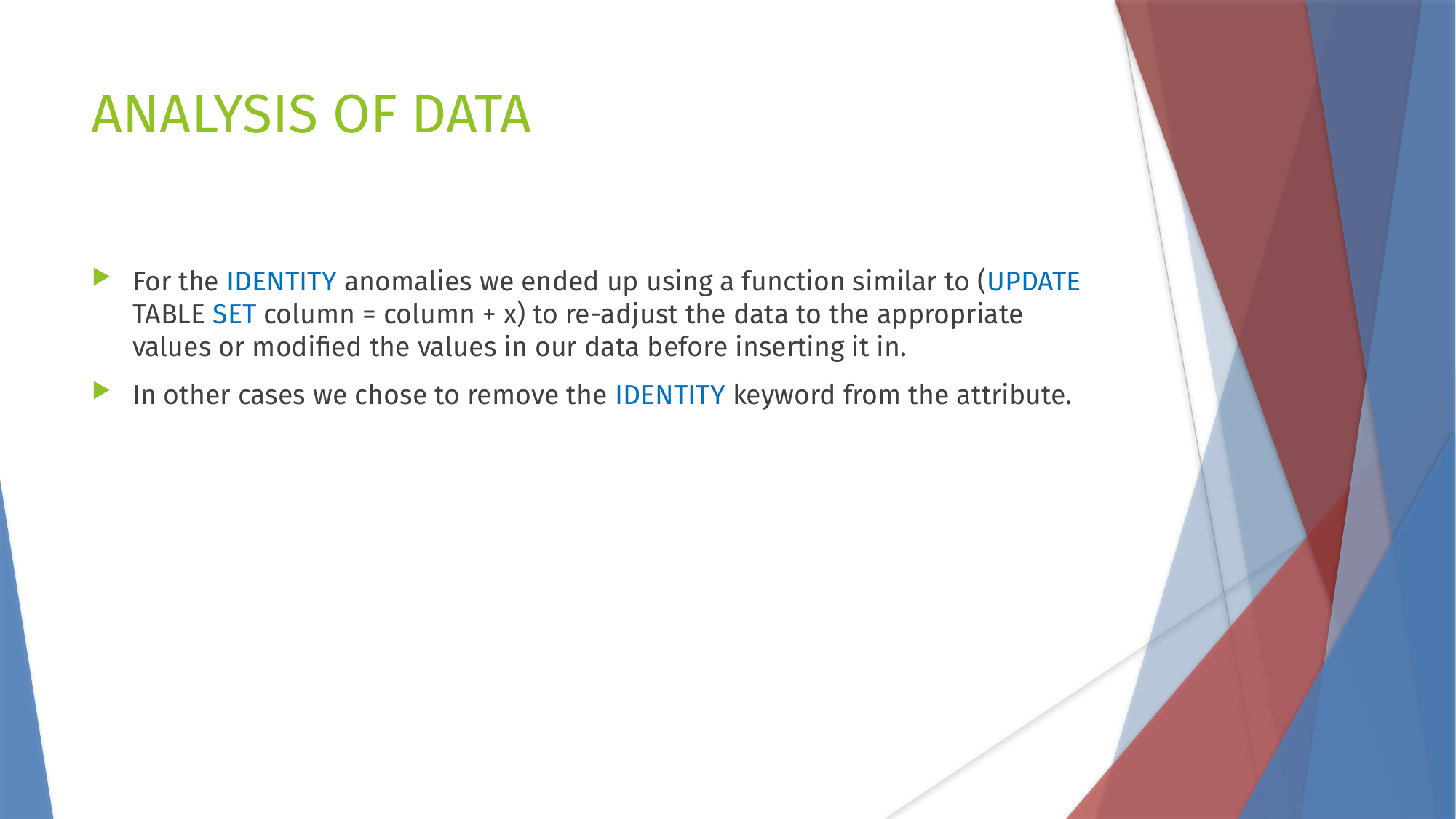

ANALYSIS OF DATA
For the IDENTITY anomalies we ended up using a function similar to (UPDATE TABLE SET column = column + x) to re-adjust the data to the appropriate values or modified the values in our data before inserting it in.
In other cases we chose to remove the IDENTITY keyword from the attribute.